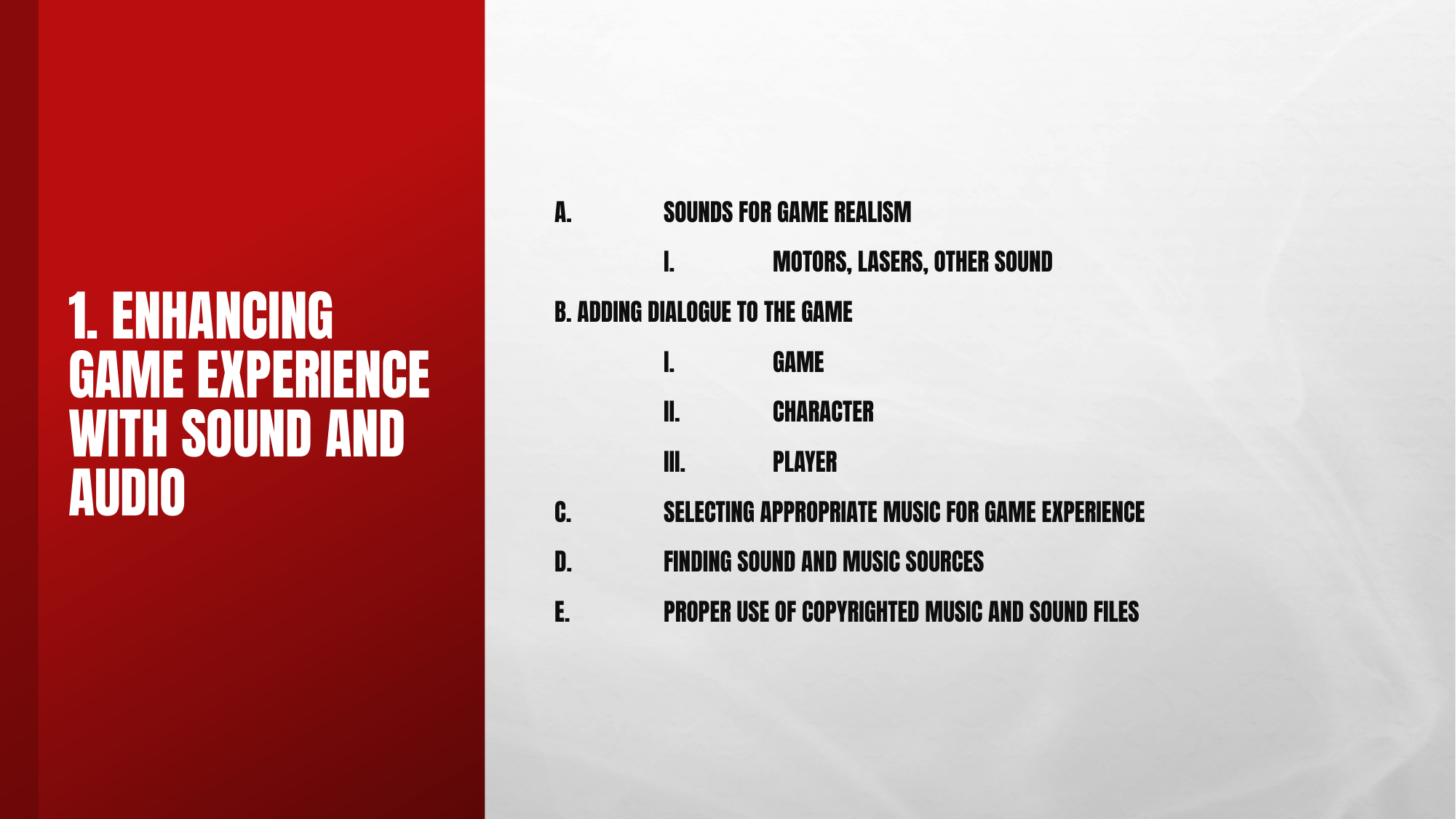

# 1. Enhancing Game Experience with Sound and Audio
a. 	Sounds for game realism
	i. 	Motors, Lasers, Other sound
b. Adding dialogue to the game
	i. 	Game
	ii. 	Character
	iii. 	Player
c. 	Selecting appropriate music for game experience
d. 	Finding Sound and Music Sources
e. 	Proper use of copyrighted music and sound files